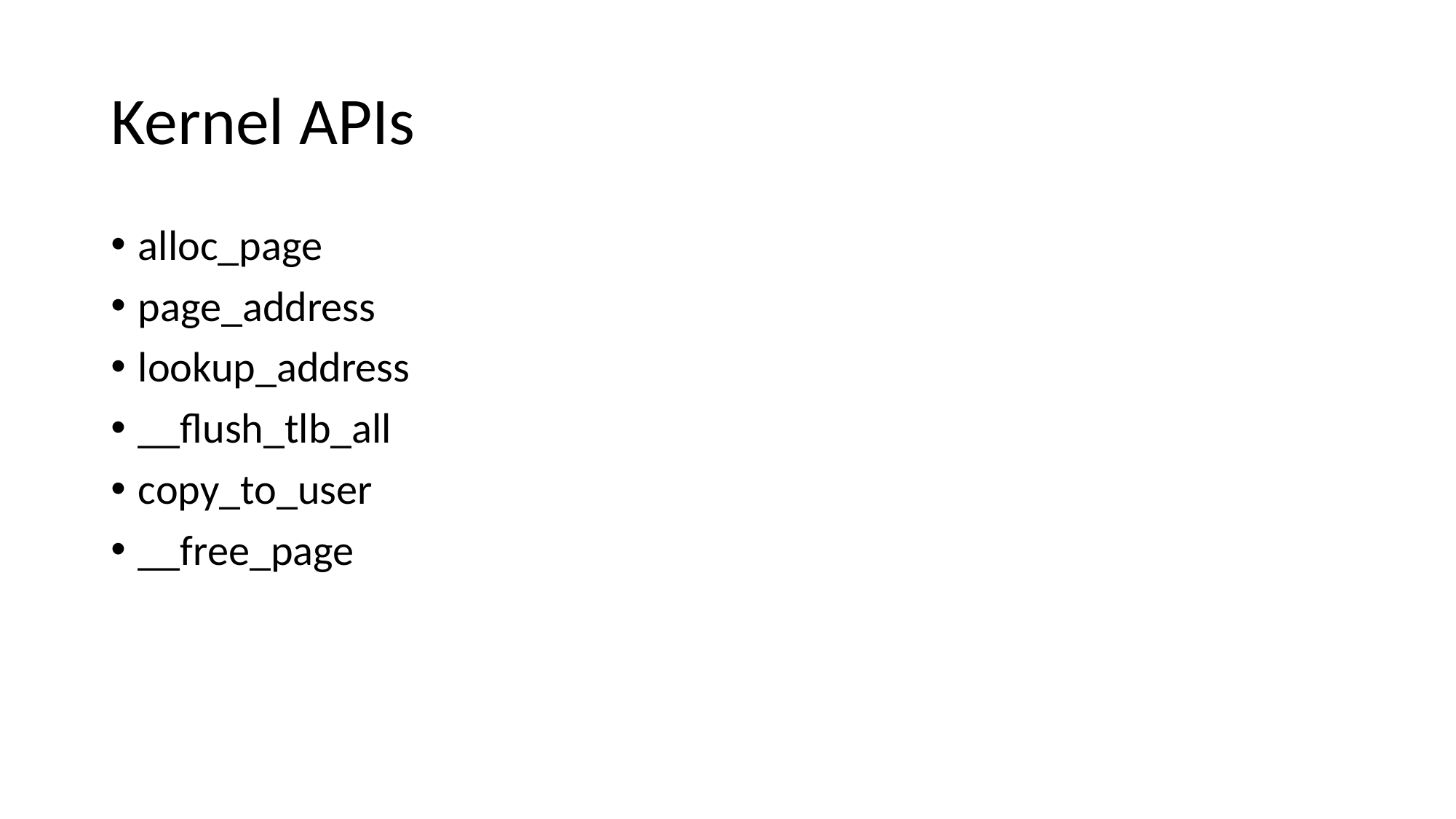

# Kernel APIs
alloc_page
page_address
lookup_address
__flush_tlb_all
copy_to_user
__free_page